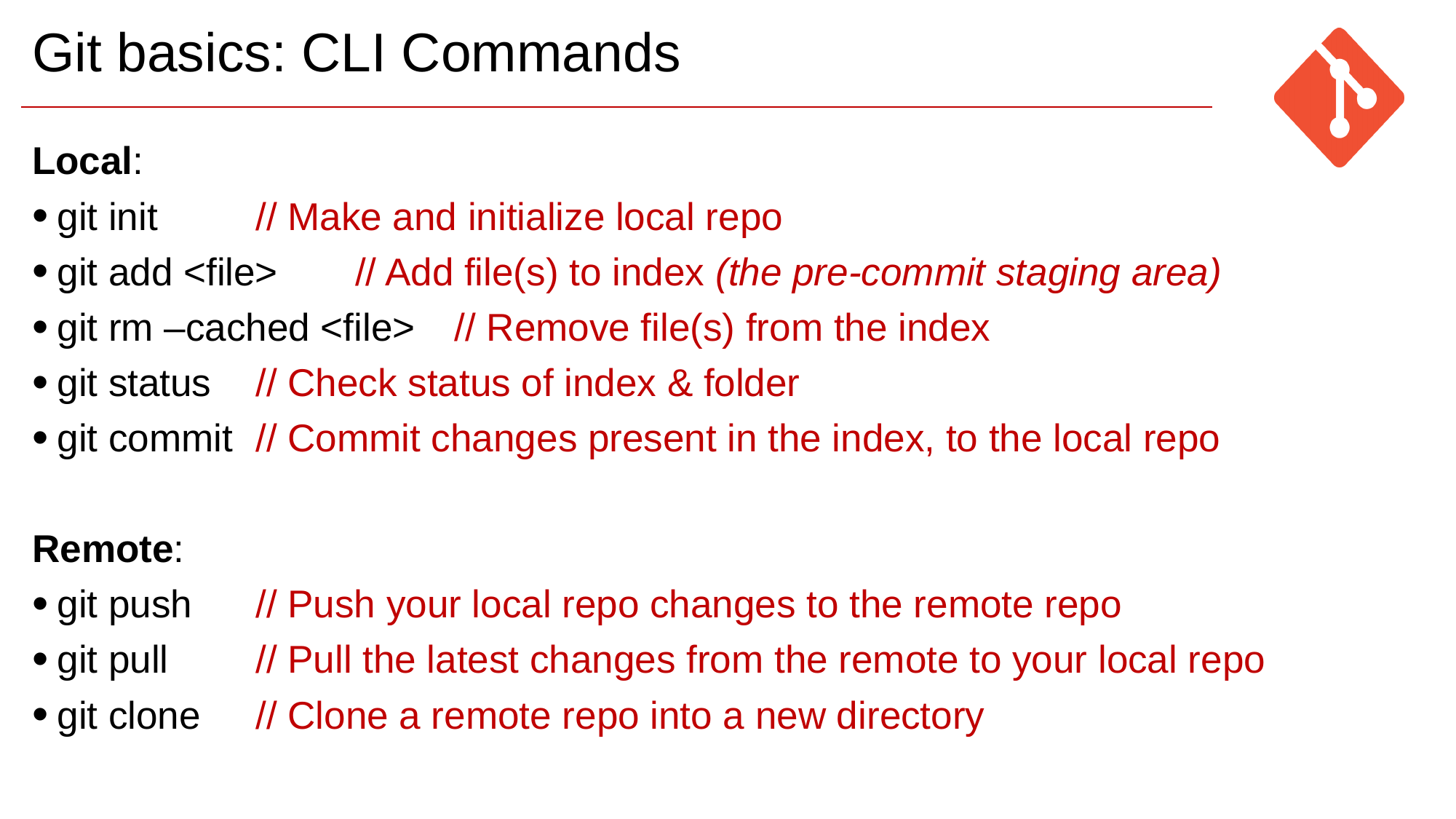

# Git basics: CLI Commands
Local:
git init		// Make and initialize local repo
git add <file>		// Add file(s) to index (the pre-commit staging area)
git rm –cached <file>	// Remove file(s) from the index
git status		// Check status of index & folder
git commit		// Commit changes present in the index, to the local repo

Remote:
git push 		// Push your local repo changes to the remote repo
git pull		// Pull the latest changes from the remote to your local repo
git clone		// Clone a remote repo into a new directory